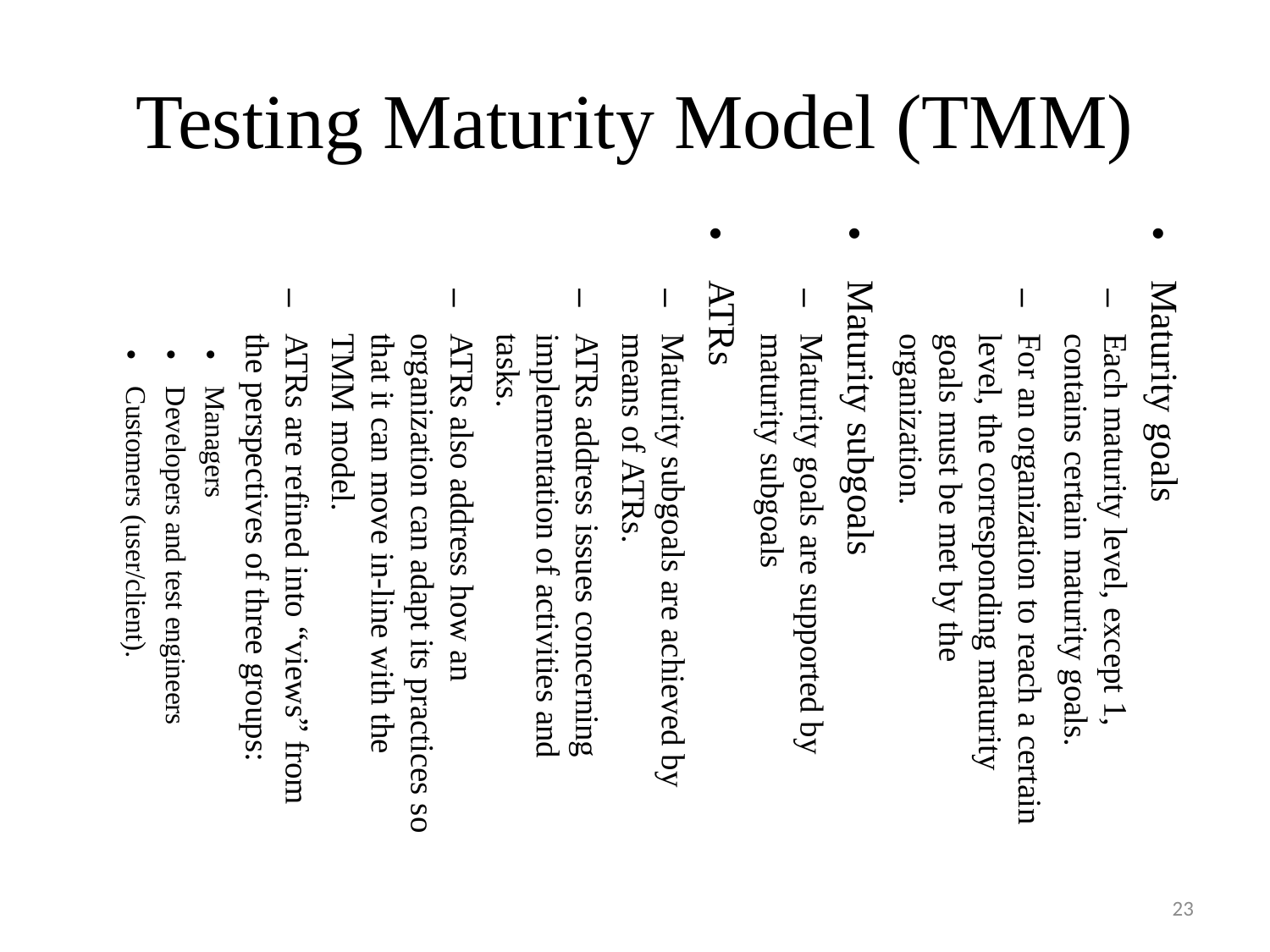

Testing Maturity Model (TMM)
Maturity goals
Each maturity level, except 1, contains certain maturity goals.
For an organization to reach a certain level, the corresponding maturity goals must be met by the organization.
Maturity subgoals
Maturity goals are supported by maturity subgoals
ATRs
Maturity subgoals are achieved by means of ATRs.
ATRs address issues concerning implementation of activities and tasks.
ATRs also address how an organization can adapt its practices so that it can move in-line with the TMM model.
ATRs are refined into “views” from the perspectives of three groups:
Managers
Developers and test engineers
Customers (user/client).

23